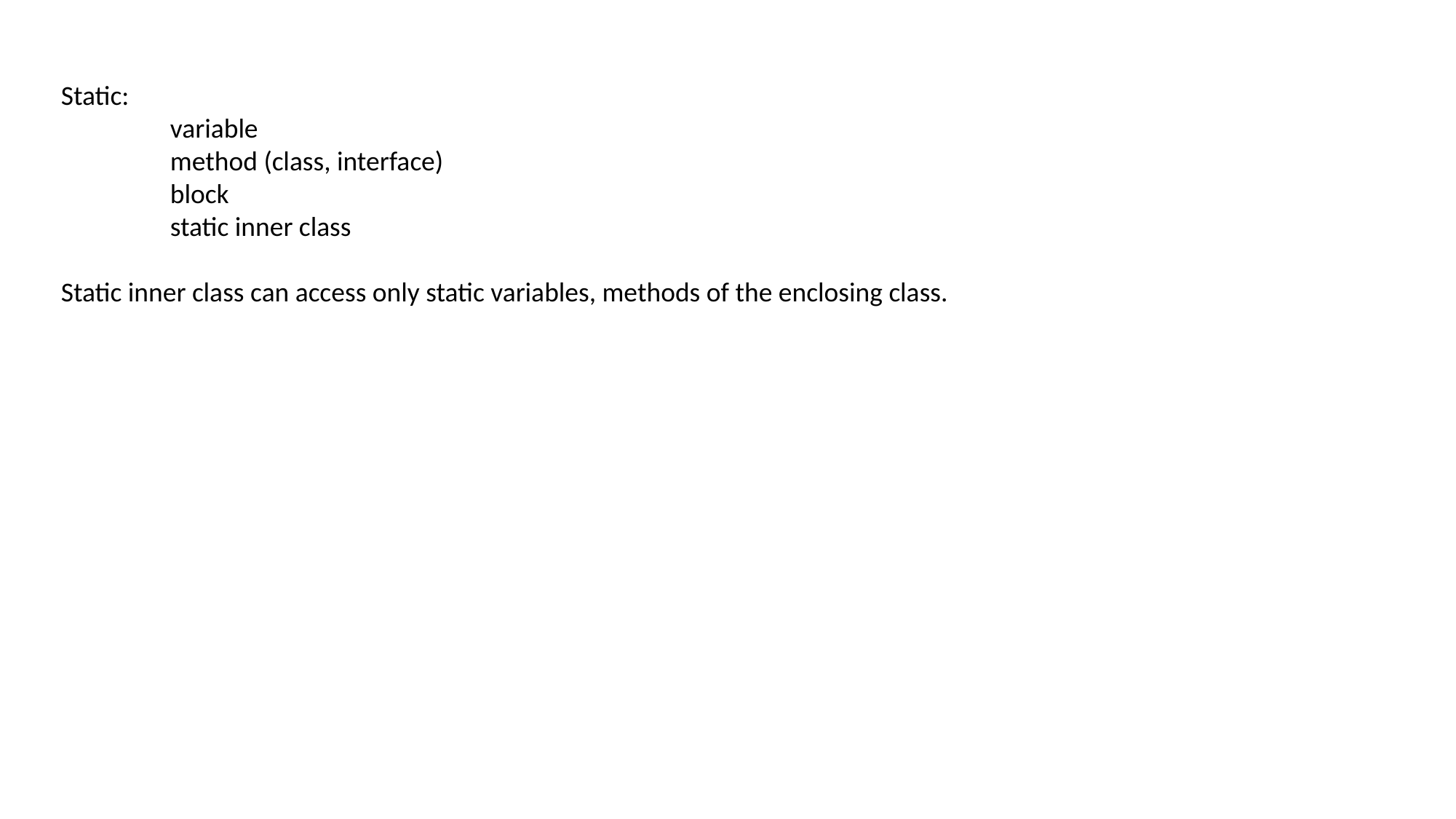

Static:
	variable
	method (class, interface)
	block
	static inner class

Static inner class can access only static variables, methods of the enclosing class.